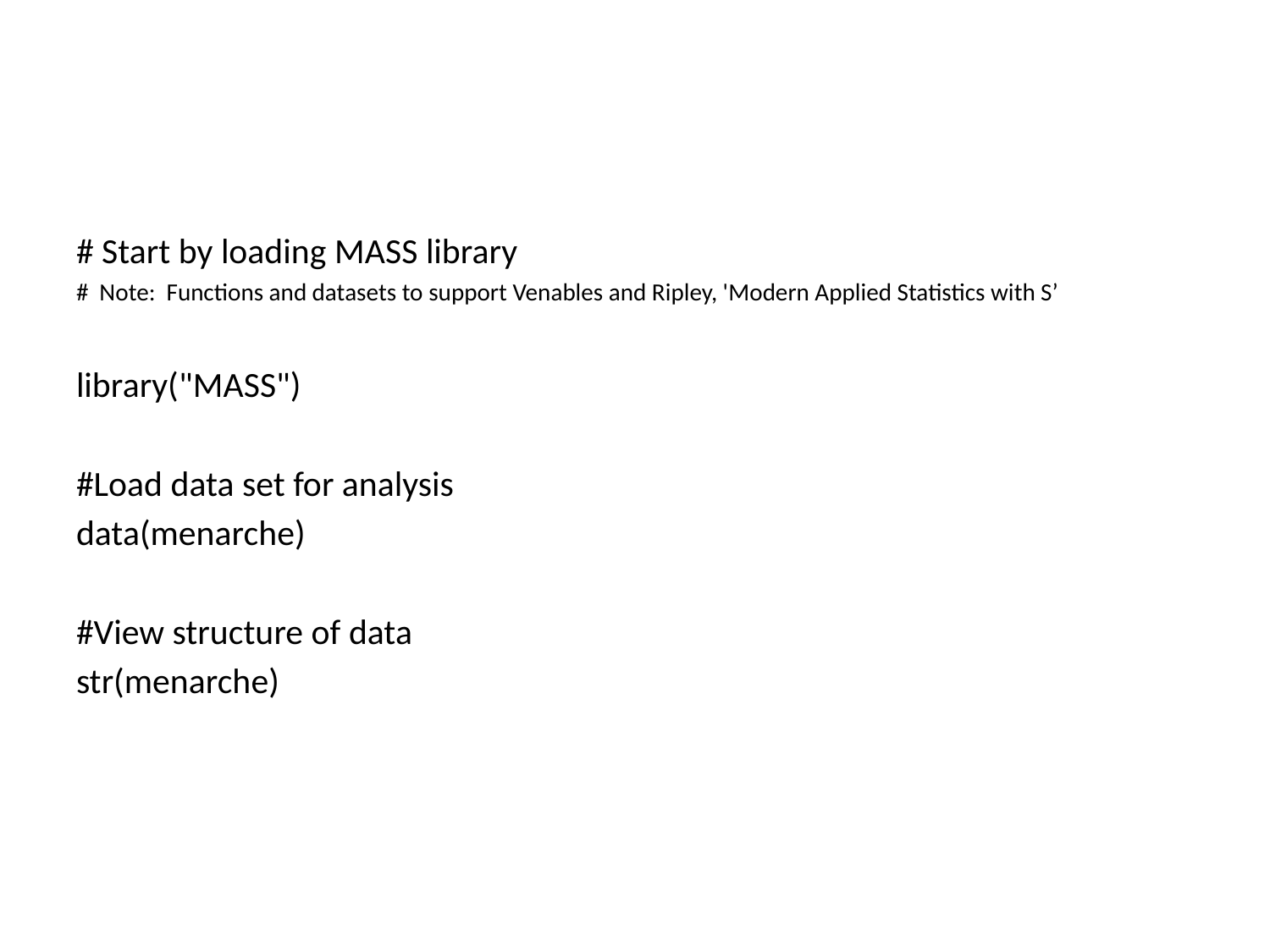

#
# Start by loading MASS library
#  Note:  Functions and datasets to support Venables and Ripley, 'Modern Applied Statistics with S’

library("MASS")

#Load data set for analysis
data(menarche)

#View structure of data
str(menarche)